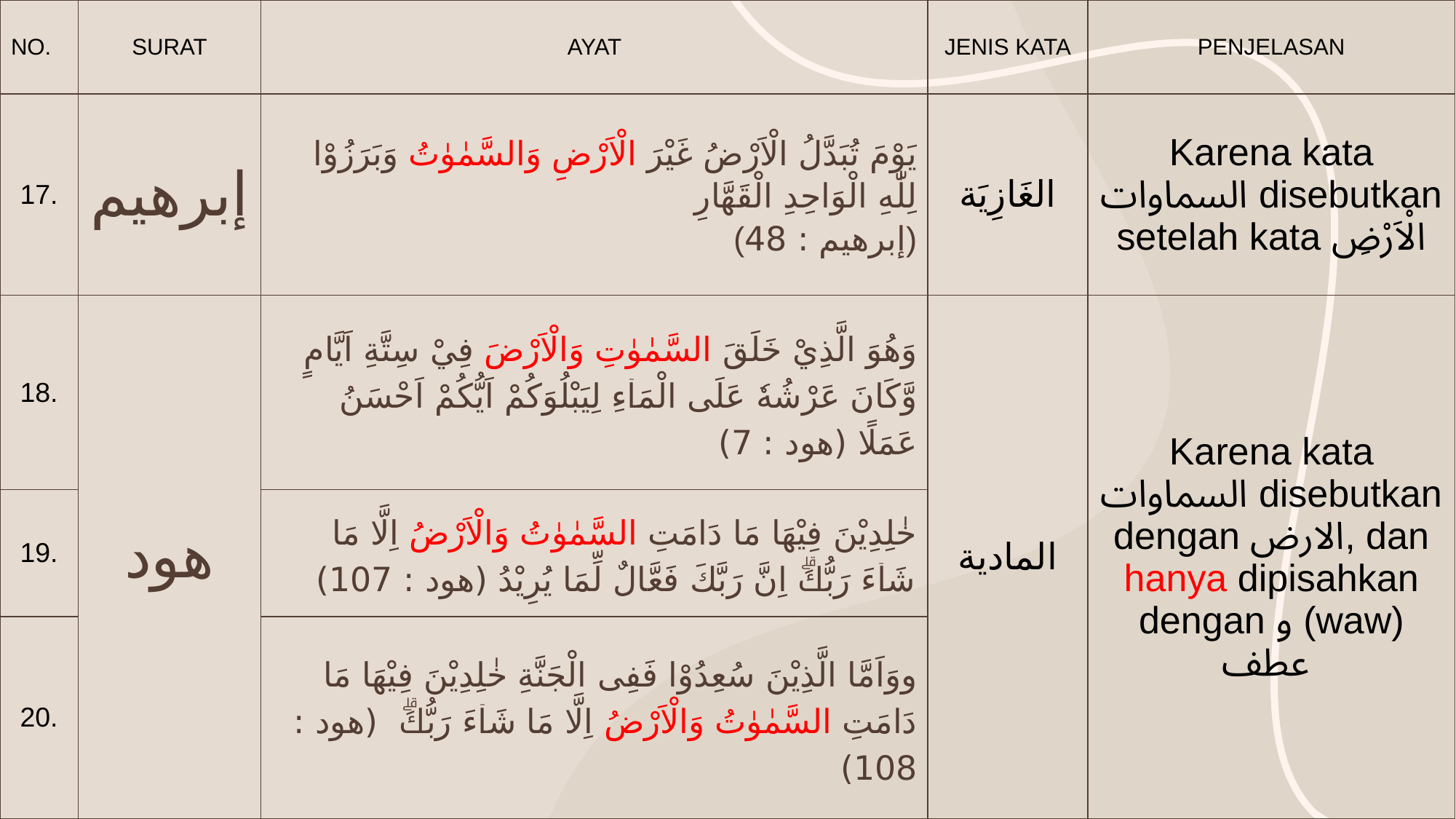

| NO. | SURAT | AYAT | JENIS KATA | PENJELASAN |
| --- | --- | --- | --- | --- |
| 17. | إبرهيم | يَوْمَ تُبَدَّلُ الْاَرْضُ غَيْرَ الْاَرْضِ وَالسَّمٰوٰتُ وَبَرَزُوْا لِلّٰهِ الْوَاحِدِ الْقَهَّارِ (إبرهيم : 48) | الغَازِيَة | Karena kata السماوات disebutkan setelah kata الْاَرْضِ |
| 18. | هود | وَهُوَ الَّذِيْ خَلَقَ السَّمٰوٰتِ وَالْاَرْضَ فِيْ سِتَّةِ اَيَّامٍ وَّكَانَ عَرْشُهٗ عَلَى الْمَاۤءِ لِيَبْلُوَكُمْ اَيُّكُمْ اَحْسَنُ عَمَلًا (هود : 7) | المادية | Karena kata السماوات disebutkan dengan الارض, dan hanya dipisahkan dengan و (waw) عطف |
| 19. |  | خٰلِدِيْنَ فِيْهَا مَا دَامَتِ السَّمٰوٰتُ وَالْاَرْضُ اِلَّا مَا شَاۤءَ رَبُّكَۗ اِنَّ رَبَّكَ فَعَّالٌ لِّمَا يُرِيْدُ (هود : 107) |  |  |
| 20. |  | ووَاَمَّا الَّذِيْنَ سُعِدُوْا فَفِى الْجَنَّةِ خٰلِدِيْنَ فِيْهَا مَا دَامَتِ السَّمٰوٰتُ وَالْاَرْضُ اِلَّا مَا شَاۤءَ رَبُّكَۗ (هود : 108) | الغَازِيَة | Karena kata السماء adalah طبقت الغازية |